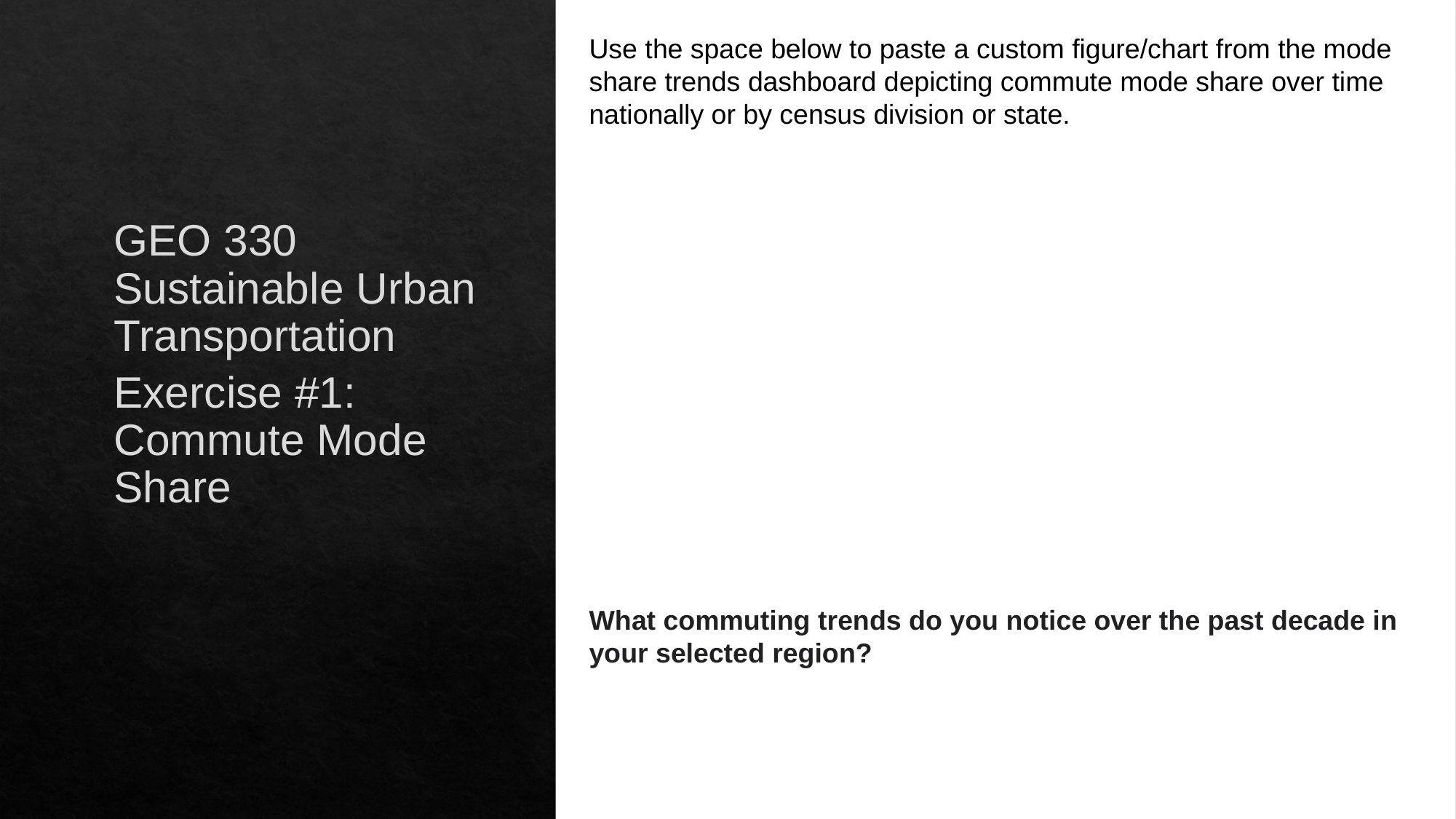

Use the space below to paste a custom figure/chart from the mode share trends dashboard depicting commute mode share over time nationally or by census division or state.
GEO 330 Sustainable Urban Transportation
Exercise #1: Commute Mode Share
What commuting trends do you notice over the past decade in your selected region?